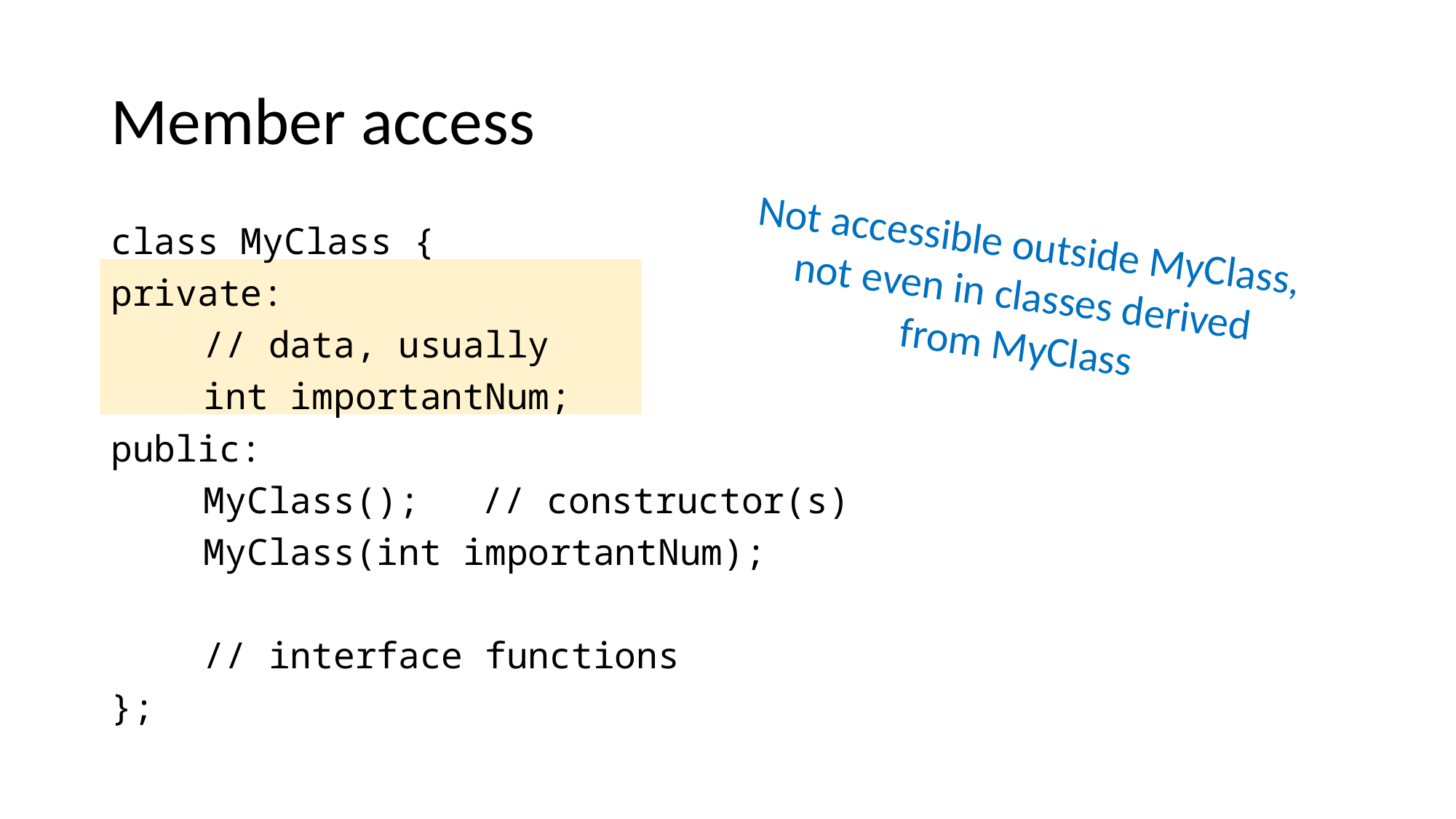

# Member access
Not accessible outside MyClass, not even in classes derived from MyClass
class MyClass {
private:
	// data, usually
	int importantNum;
public:
	MyClass();	// constructor(s)
	MyClass(int importantNum);

	// interface functions
};